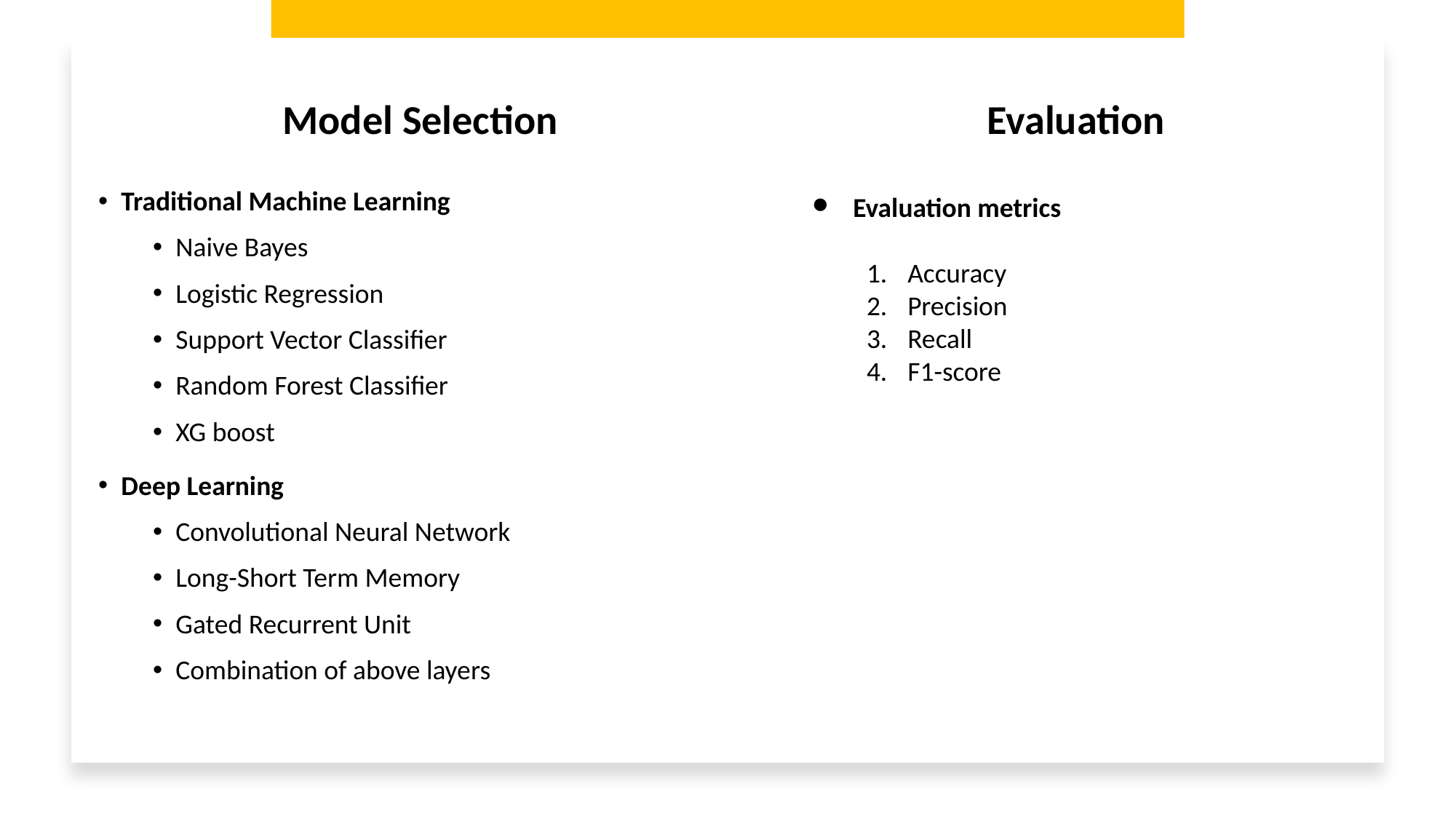

Model Selection
Evaluation
Traditional Machine Learning
Naive Bayes
Logistic Regression
Support Vector Classifier
Random Forest Classifier
XG boost
Deep Learning
Convolutional Neural Network
Long-Short Term Memory
Gated Recurrent Unit
Combination of above layers
Evaluation metrics

Accuracy
Precision
Recall
F1-score